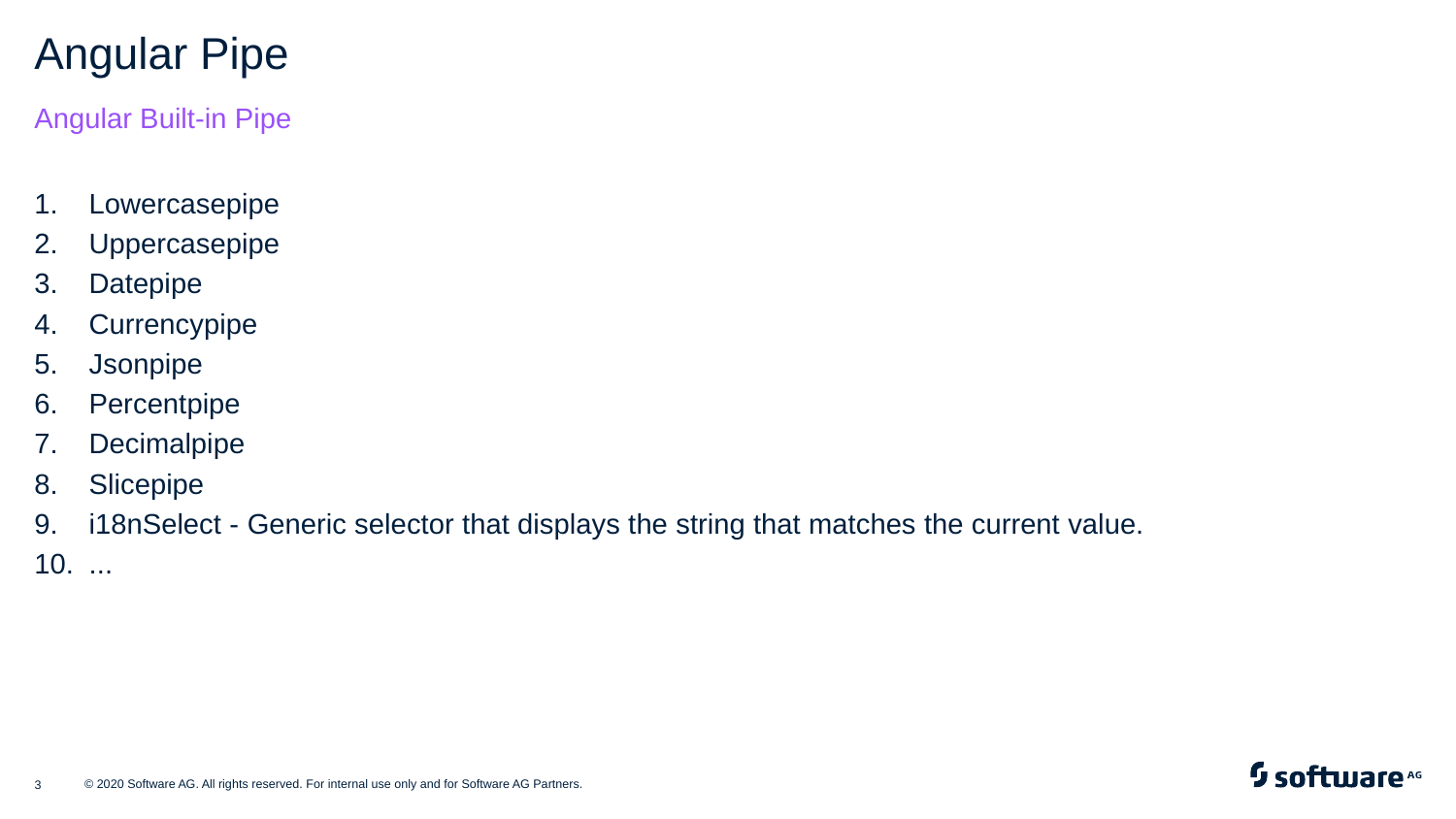

# Angular Pipe
Angular Built-in Pipe
Lowercasepipe
Uppercasepipe
Datepipe
Currencypipe
Jsonpipe
Percentpipe
Decimalpipe
Slicepipe
i18nSelect - Generic selector that displays the string that matches the current value.
...
© 2020 Software AG. All rights reserved. For internal use only and for Software AG Partners.
3